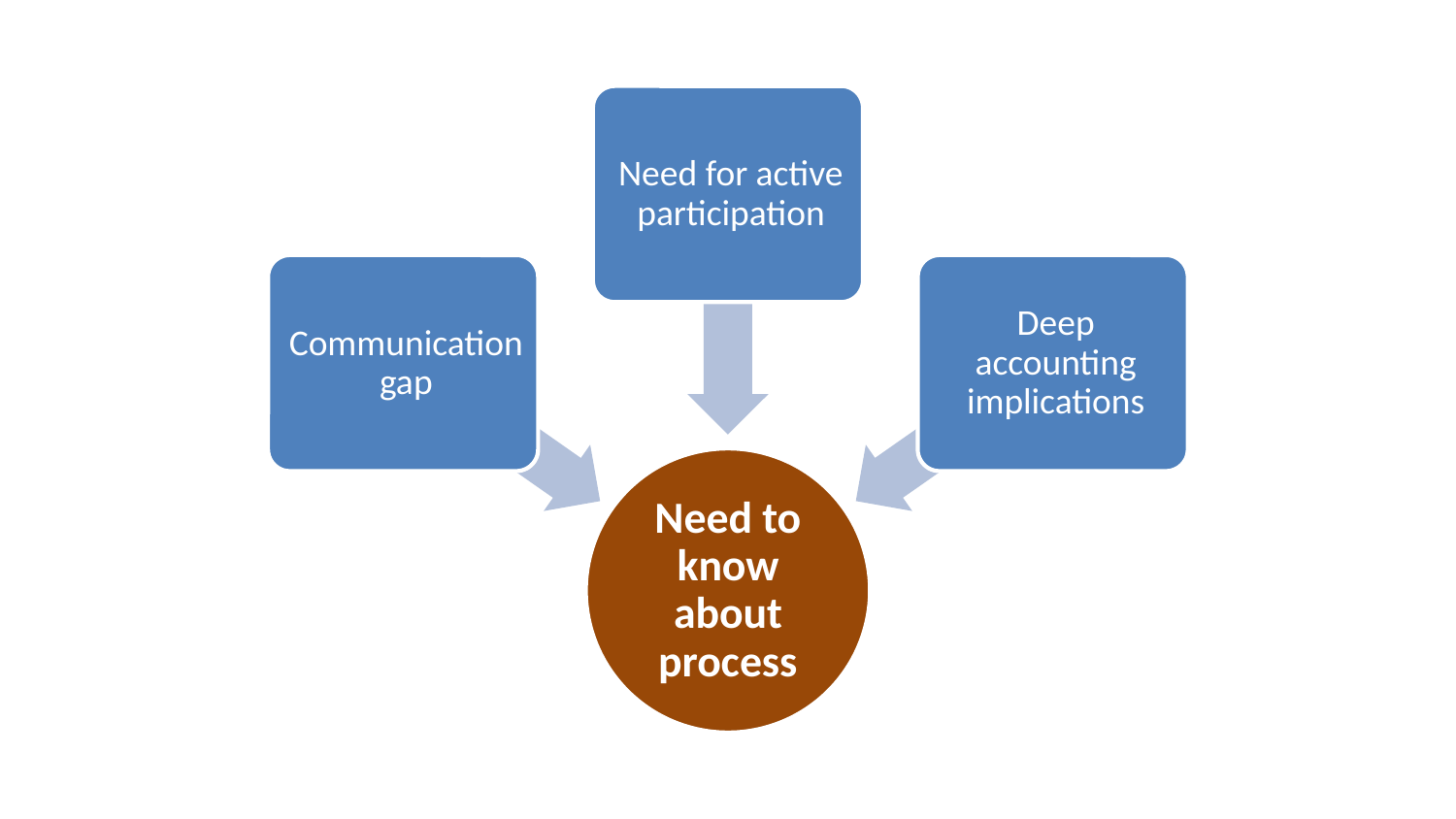

Need to know about process
Communication gap
Need for active participation
Deep accounting implications